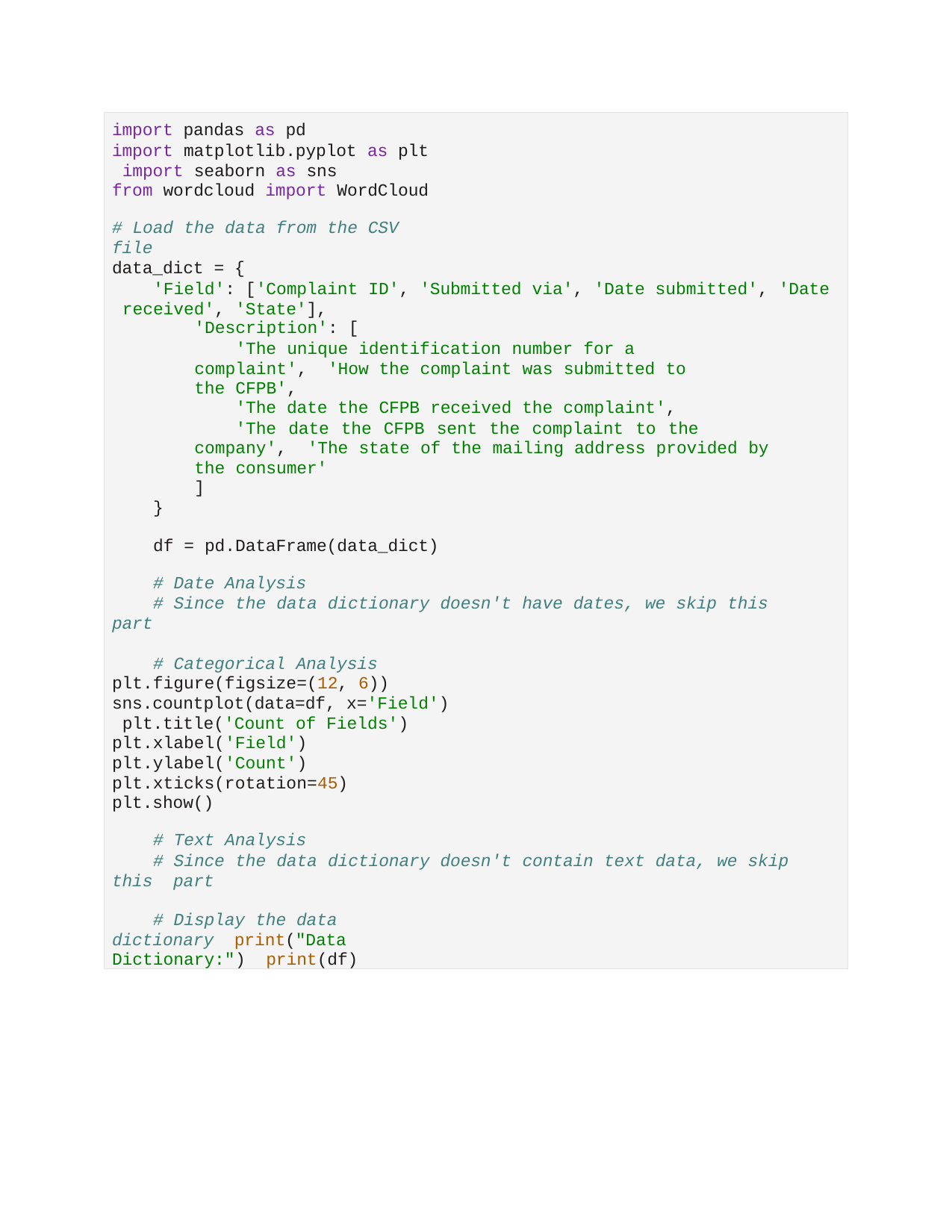

import pandas as pd
import matplotlib.pyplot as plt  import seaborn as sns
from wordcloud import WordCloud
# Load the data from the CSV file
data_dict = {
'Field': ['Complaint ID', 'Submitted via', 'Date submitted', 'Date  received', 'State'],
'Description': [
'The unique identification number for a complaint',  'How the complaint was submitted to the CFPB',
'The date the CFPB received the complaint',
'The date the CFPB sent the complaint to the company',  'The state of the mailing address provided by the consumer'
]
}
df = pd.DataFrame(data_dict)
# Date Analysis
# Since the data dictionary doesn't have dates, we skip this part

# Categorical Analysis  plt.figure(figsize=(12, 6))  sns.countplot(data=df, x='Field')  plt.title('Count of Fields')  plt.xlabel('Field')  plt.ylabel('Count')  plt.xticks(rotation=45)  plt.show()
# Text Analysis
# Since the data dictionary doesn't contain text data, we skip this  part

# Display the data dictionary  print("Data Dictionary:")  print(df)